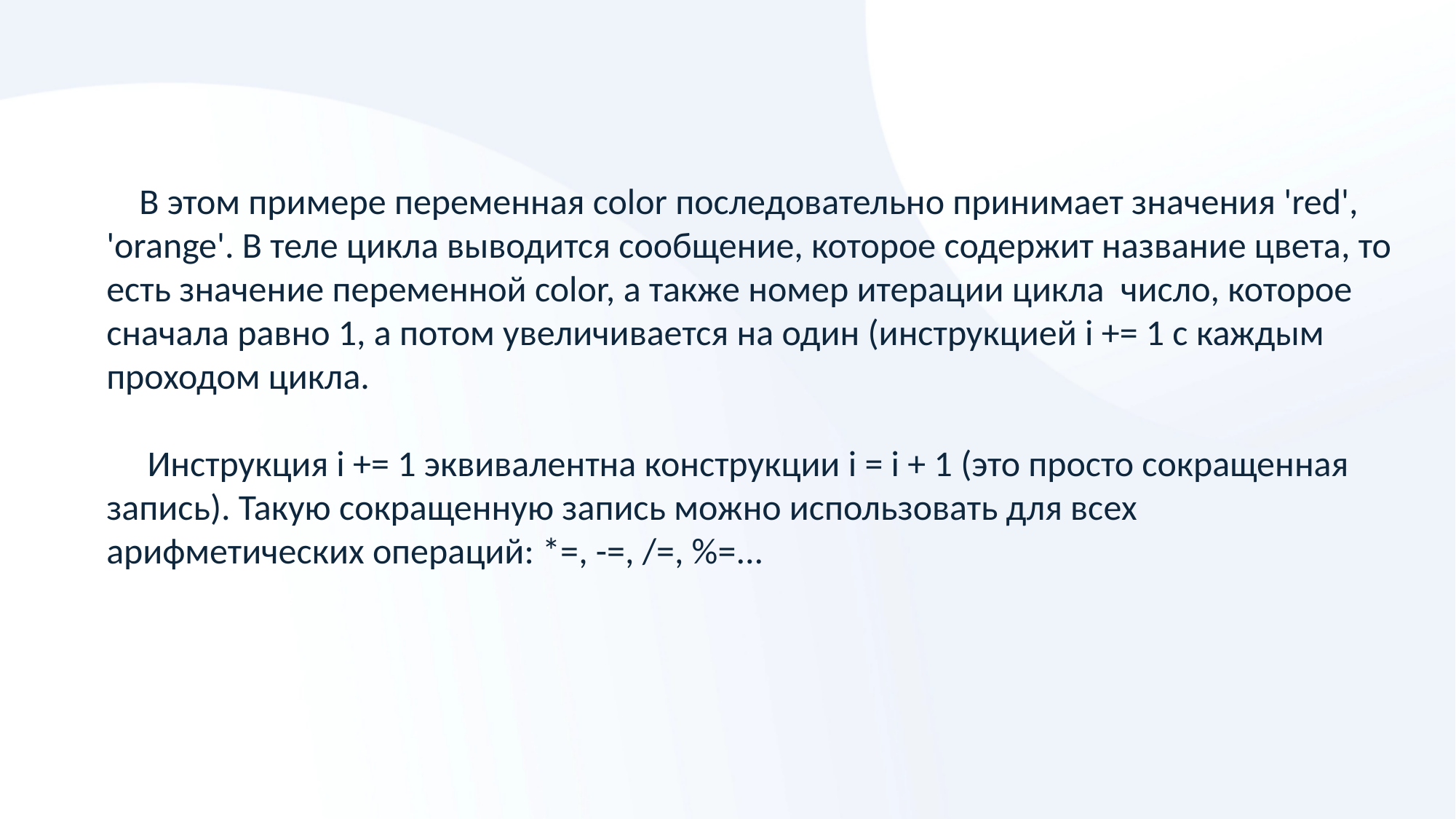

В этом примере переменная color последовательно принимает значения 'red', 'orange'. В теле цикла выводится сообщение, которое содержит название цвета, то есть значение переменной color, а также номер итерации цикла  число, которое сначала равно 1, а потом увеличивается на один (инструкцией i += 1 с каждым проходом цикла.

     Инструкция i += 1 эквивалентна конструкции i = i + 1 (это просто сокращенная запись). Такую сокращенную запись можно использовать для всех арифметических операций: *=, -=, /=, %=...